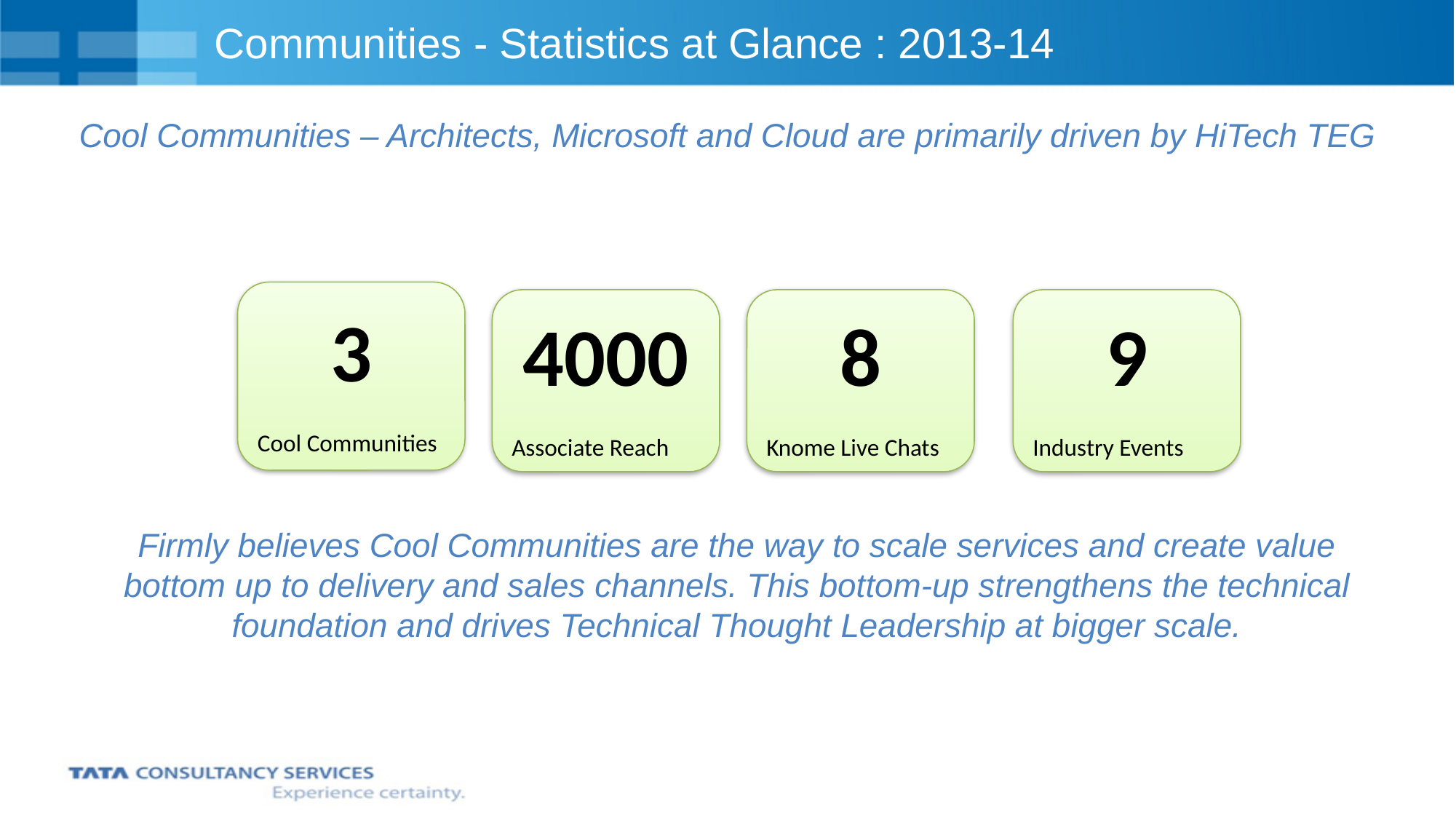

# Communities - Statistics at Glance : 2013-14
Cool Communities – Architects, Microsoft and Cloud are primarily driven by HiTech TEG

3

Cool Communities

4000

Associate Reach

8

Knome Live Chats

9

Industry Events

Firmly believes Cool Communities are the way to scale services and create value bottom up to delivery and sales channels. This bottom-up strengthens the technical foundation and drives Technical Thought Leadership at bigger scale.